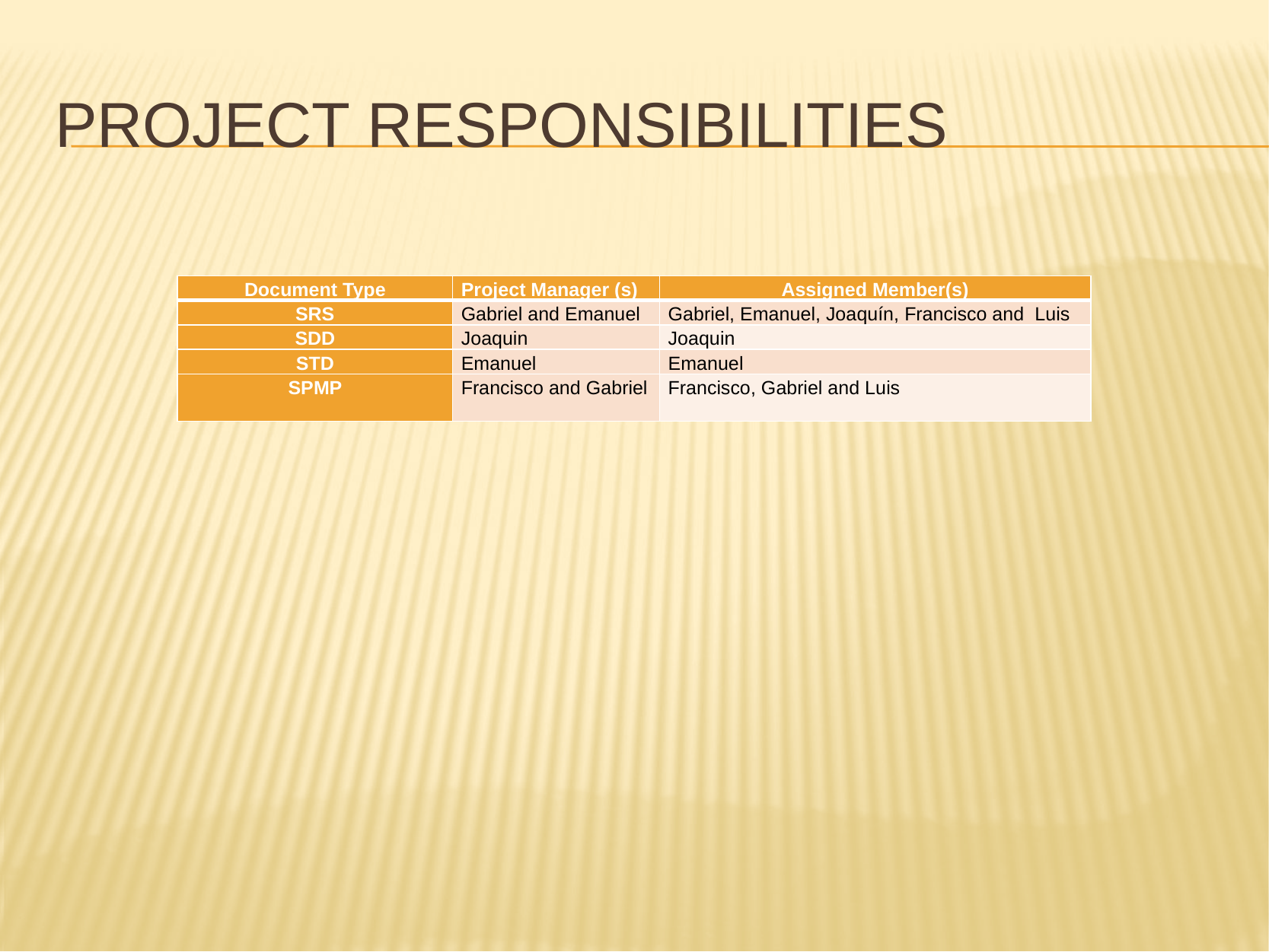

# Project Responsibilities
| Document Type | Project Manager (s) | Assigned Member(s) |
| --- | --- | --- |
| SRS | Gabriel and Emanuel | Gabriel, Emanuel, Joaquín, Francisco and Luis |
| SDD | Joaquin | Joaquin |
| STD | Emanuel | Emanuel |
| SPMP | Francisco and Gabriel | Francisco, Gabriel and Luis |